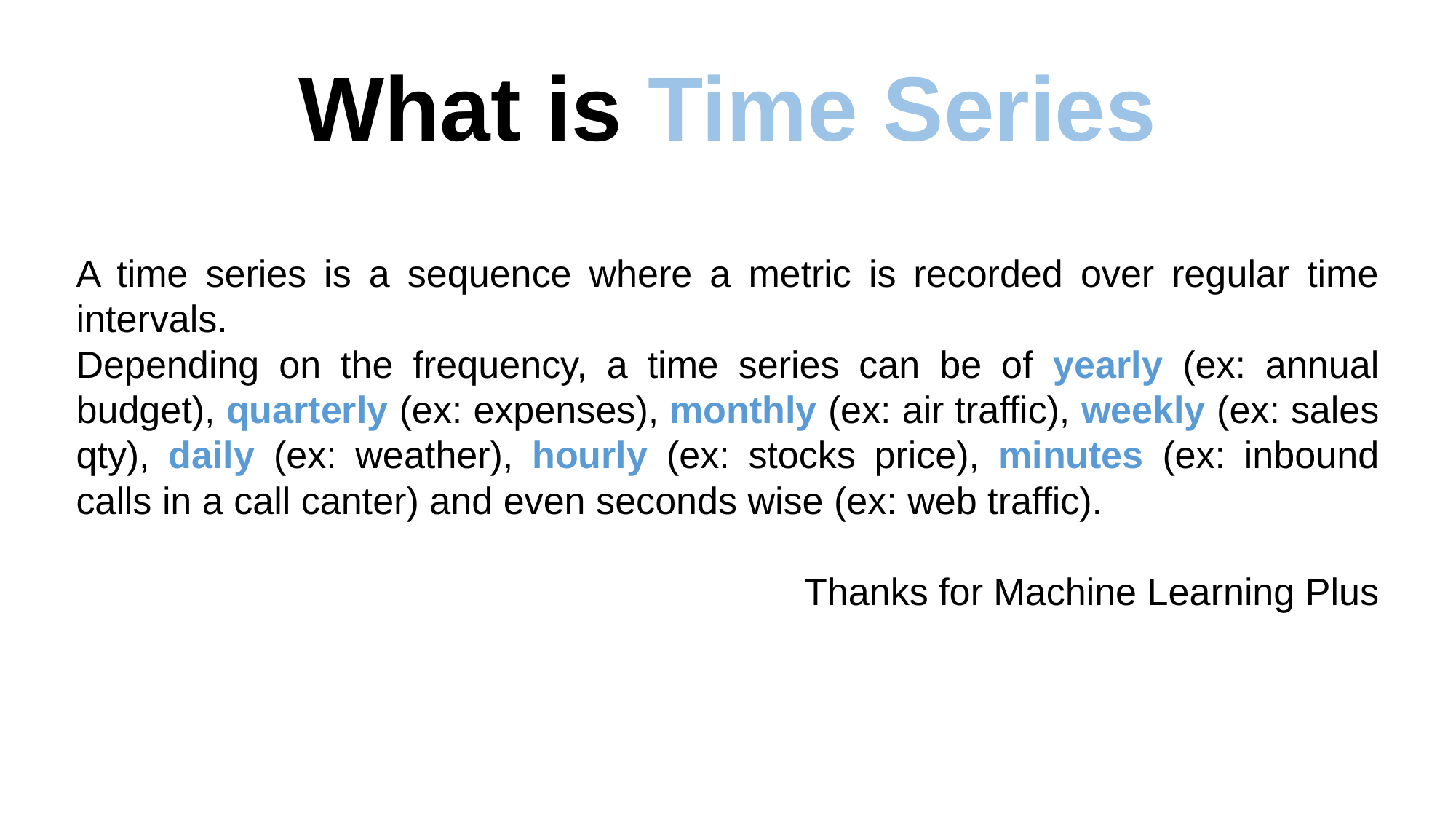

What is Time Series
A time series is a sequence where a metric is recorded over regular time intervals.
Depending on the frequency, a time series can be of yearly (ex: annual budget), quarterly (ex: expenses), monthly (ex: air traffic), weekly (ex: sales qty), daily (ex: weather), hourly (ex: stocks price), minutes (ex: inbound calls in a call canter) and even seconds wise (ex: web traffic).

Thanks for Machine Learning Plus